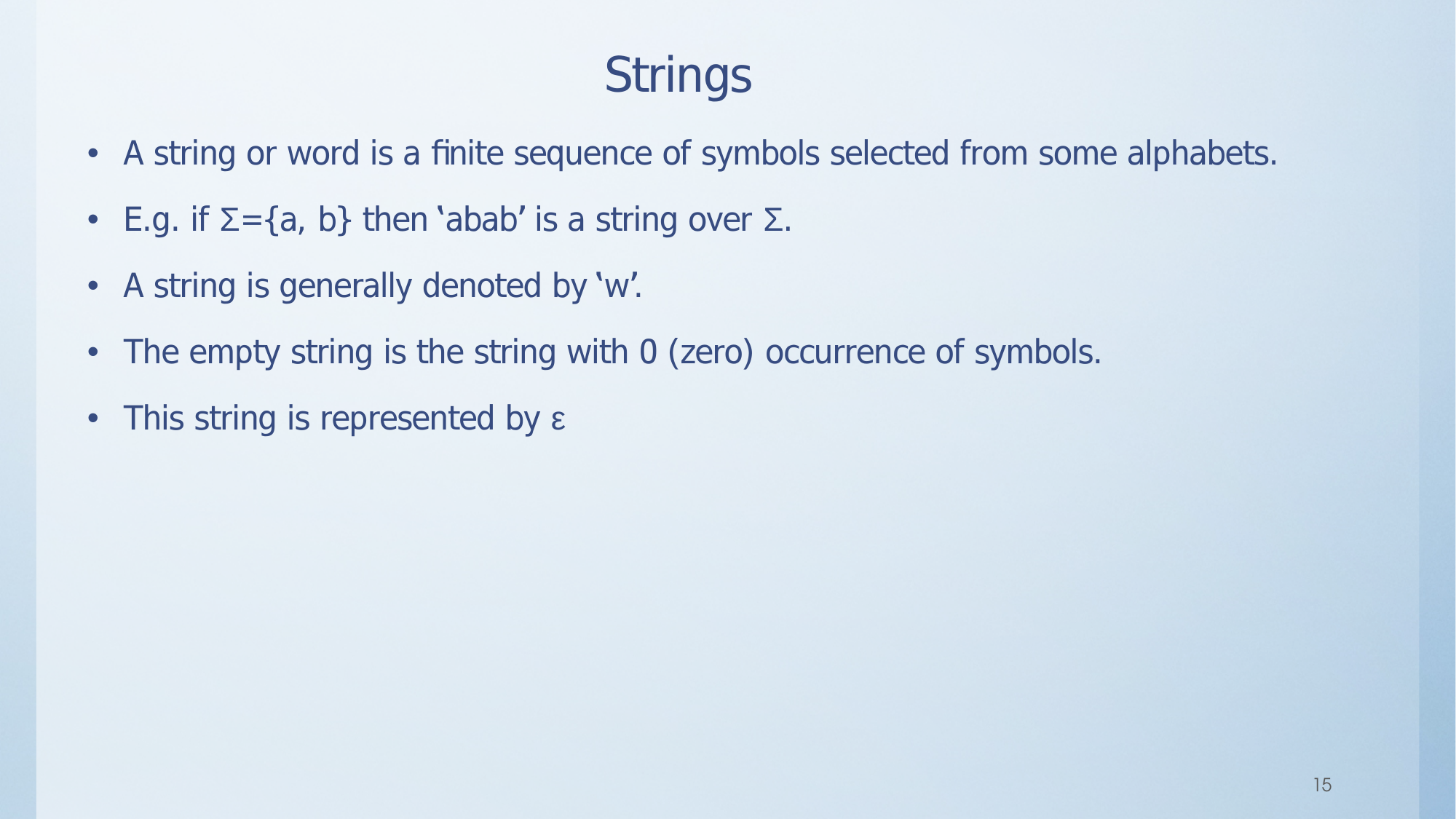

# Strings
A string or word is a finite sequence of symbols selected from some alphabets.
E.g. if Σ={a, b} then ‘abab’ is a string over Σ.
A string is generally denoted by ‘w’.
The empty string is the string with 0 (zero) occurrence of symbols.
This string is represented by ε
15